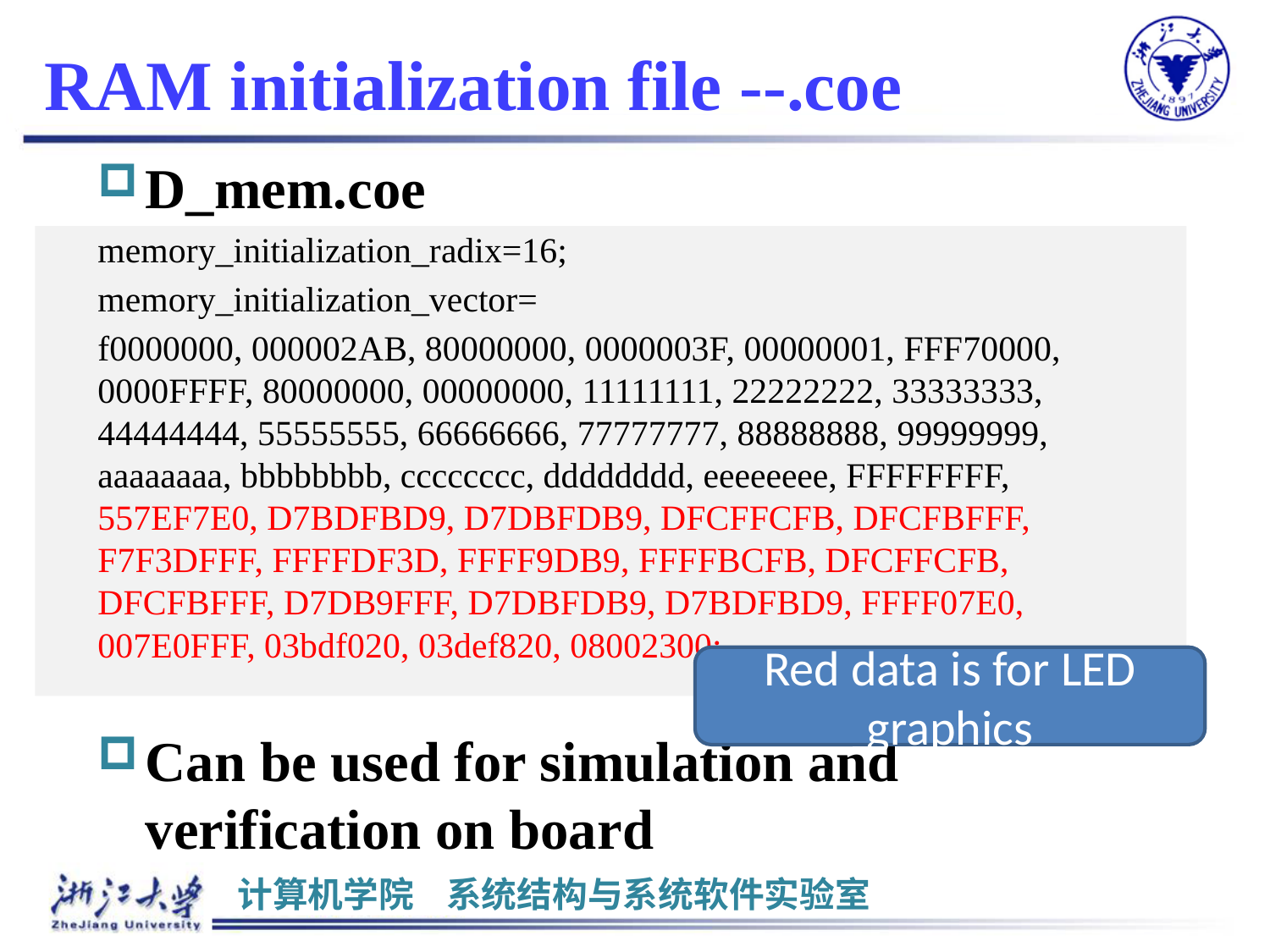

# RAM initialization file --.coe
D_mem.coe
memory_initialization_radix=16;
memory_initialization_vector=
f0000000, 000002AB, 80000000, 0000003F, 00000001, FFF70000, 0000FFFF, 80000000, 00000000, 11111111, 22222222, 33333333, 44444444, 55555555, 66666666, 77777777, 88888888, 99999999, aaaaaaaa, bbbbbbbb, cccccccc, dddddddd, eeeeeeee, FFFFFFFF, 557EF7E0, D7BDFBD9, D7DBFDB9, DFCFFCFB, DFCFBFFF, F7F3DFFF, FFFFDF3D, FFFF9DB9, FFFFBCFB, DFCFFCFB, DFCFBFFF, D7DB9FFF, D7DBFDB9, D7BDFBD9, FFFF07E0, 007E0FFF, 03bdf020, 03def820, 08002300;

Can be used for simulation and verification on board

Red data is for LED graphics